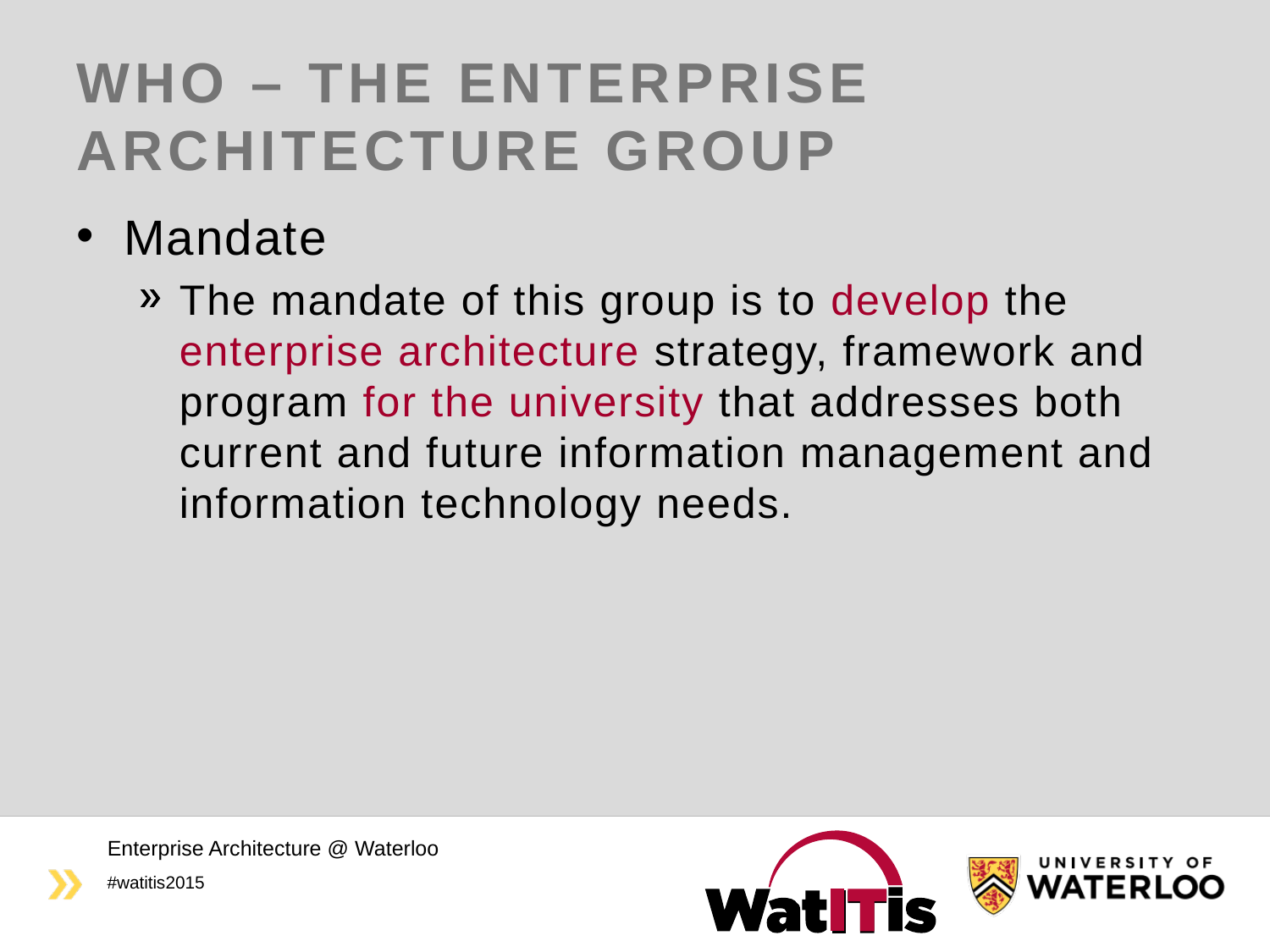

# Who – The enterprise architecture group
Mandate
The mandate of this group is to develop the enterprise architecture strategy, framework and program for the university that addresses both current and future information management and information technology needs.
Enterprise Architecture @ Waterloo